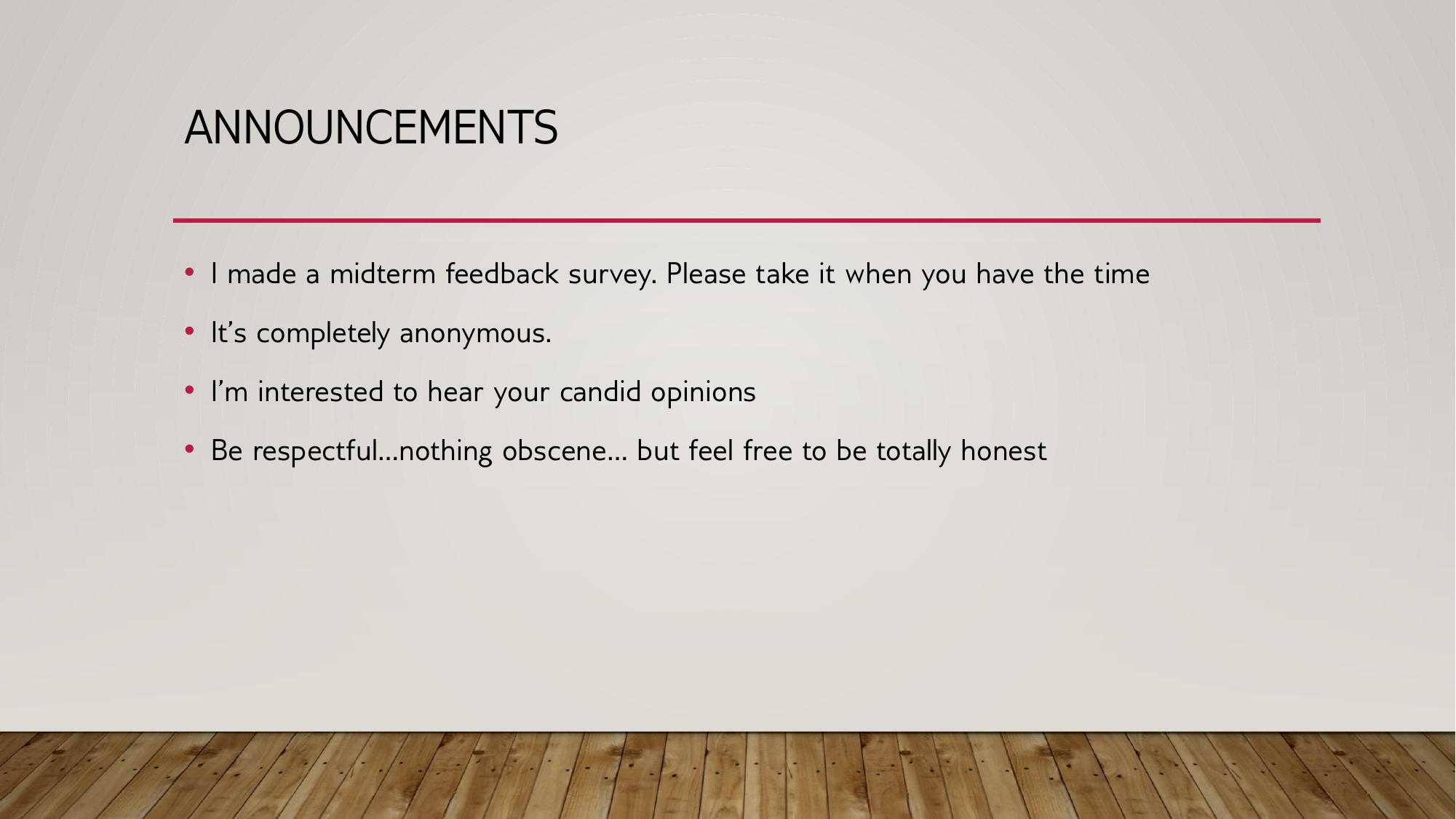

# ANNOUNCEMENTS
I made a midterm feedback survey. Please take it when you have the time
It’s completely anonymous.
I’m interested to hear your candid opinions
Be respectful…nothing obscene… but feel free to be totally honest